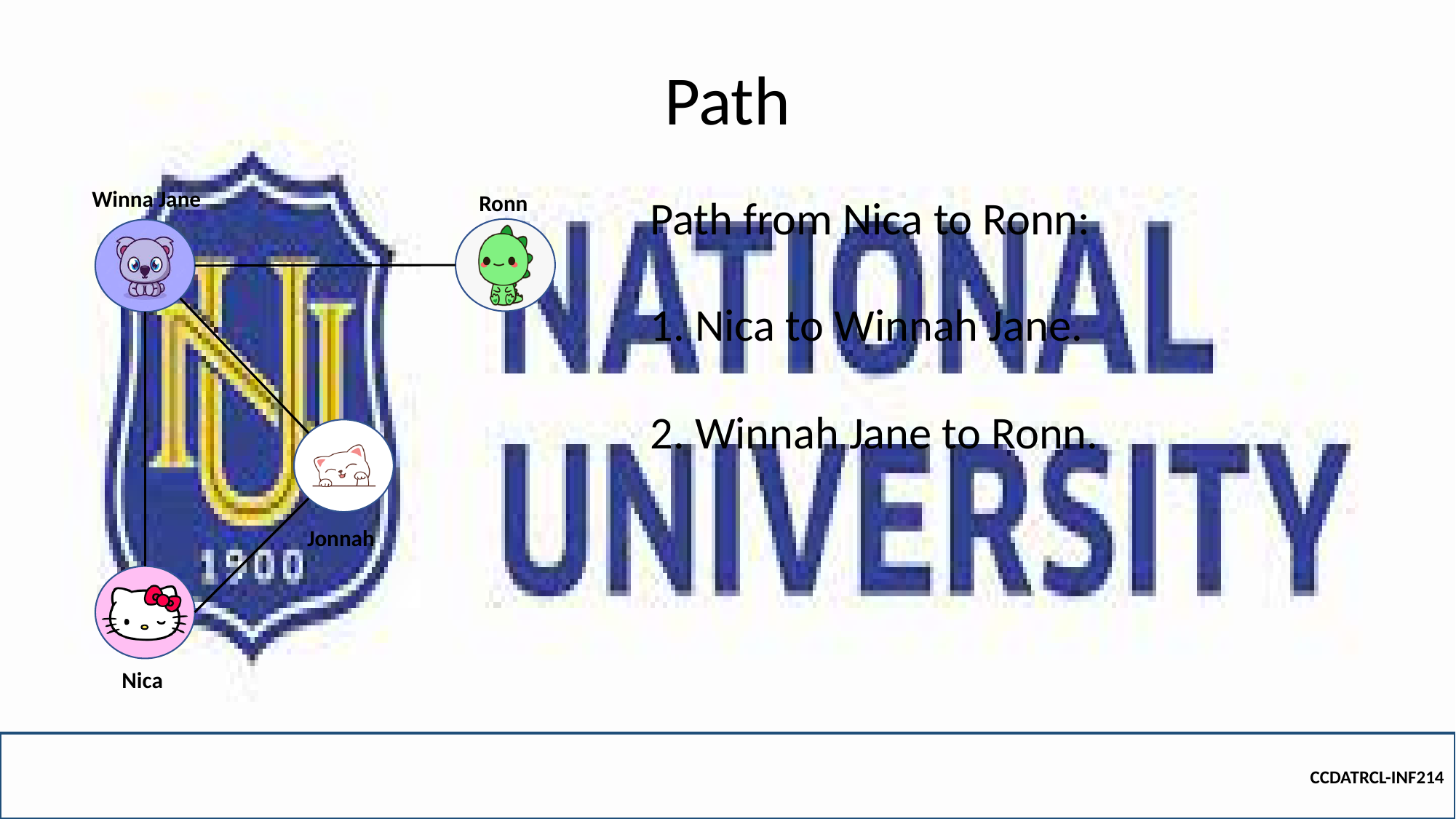

# Path
Winna Jane
Ronn
Path from Nica to Ronn:

1. Nica to Winnah Jane.

2. Winnah Jane to Ronn.

Jonnah

Nica
CCDATRCL-INF214